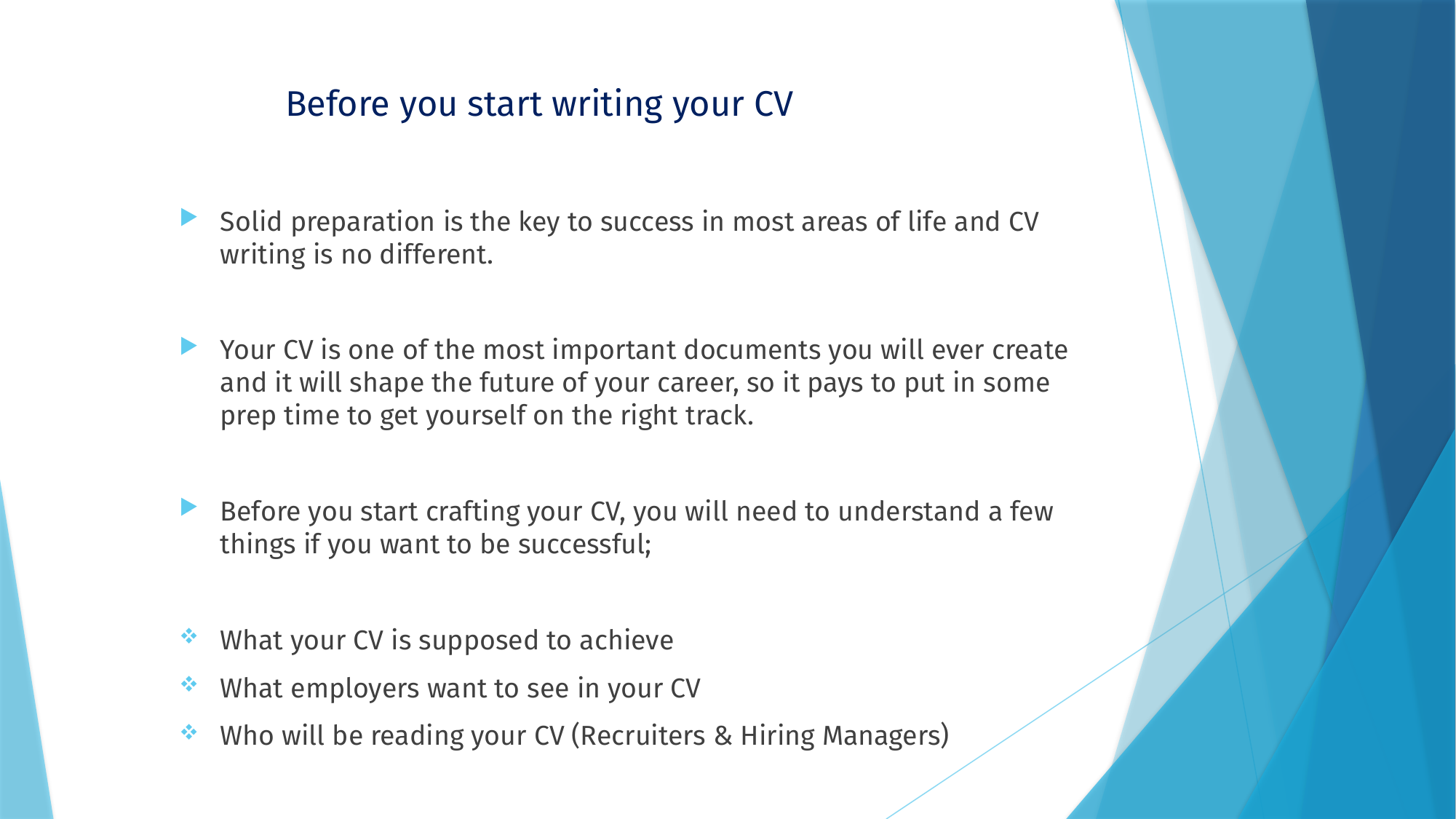

# Before you start writing your CV
Solid preparation is the key to success in most areas of life and CV writing is no different.

Your CV is one of the most important documents you will ever create and it will shape the future of your career, so it pays to put in some prep time to get yourself on the right track.

Before you start crafting your CV, you will need to understand a few things if you want to be successful;

What your CV is supposed to achieve
What employers want to see in your CV
Who will be reading your CV (Recruiters & Hiring Managers)